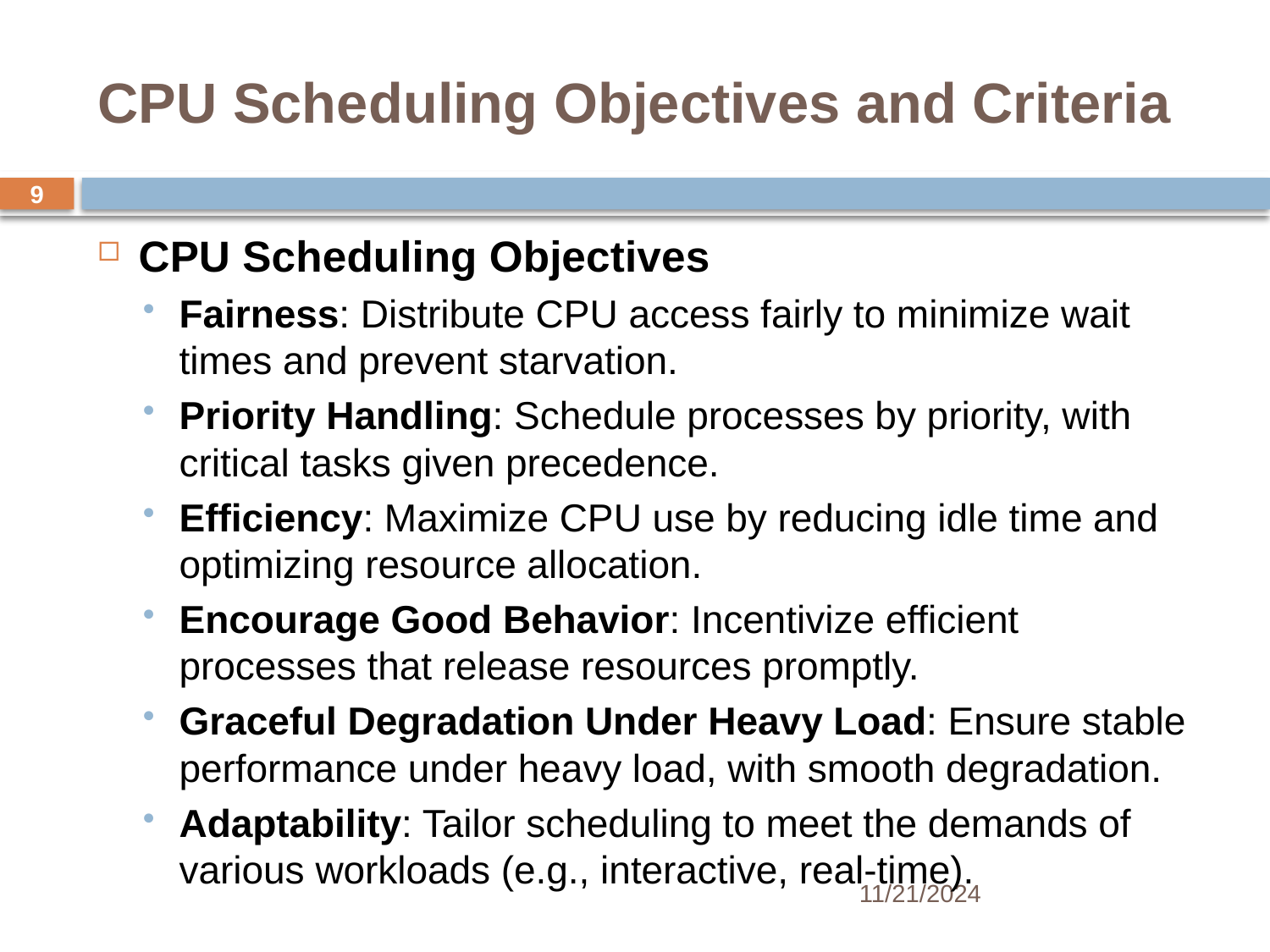

# CPU Scheduling Objectives and Criteria
9
CPU Scheduling Objectives
Fairness: Distribute CPU access fairly to minimize wait times and prevent starvation.
Priority Handling: Schedule processes by priority, with critical tasks given precedence.
Efficiency: Maximize CPU use by reducing idle time and optimizing resource allocation.
Encourage Good Behavior: Incentivize efficient processes that release resources promptly.
Graceful Degradation Under Heavy Load: Ensure stable performance under heavy load, with smooth degradation.
Adaptability: Tailor scheduling to meet the demands of various workloads (e.g., interactive, real-time).
11/21/2024